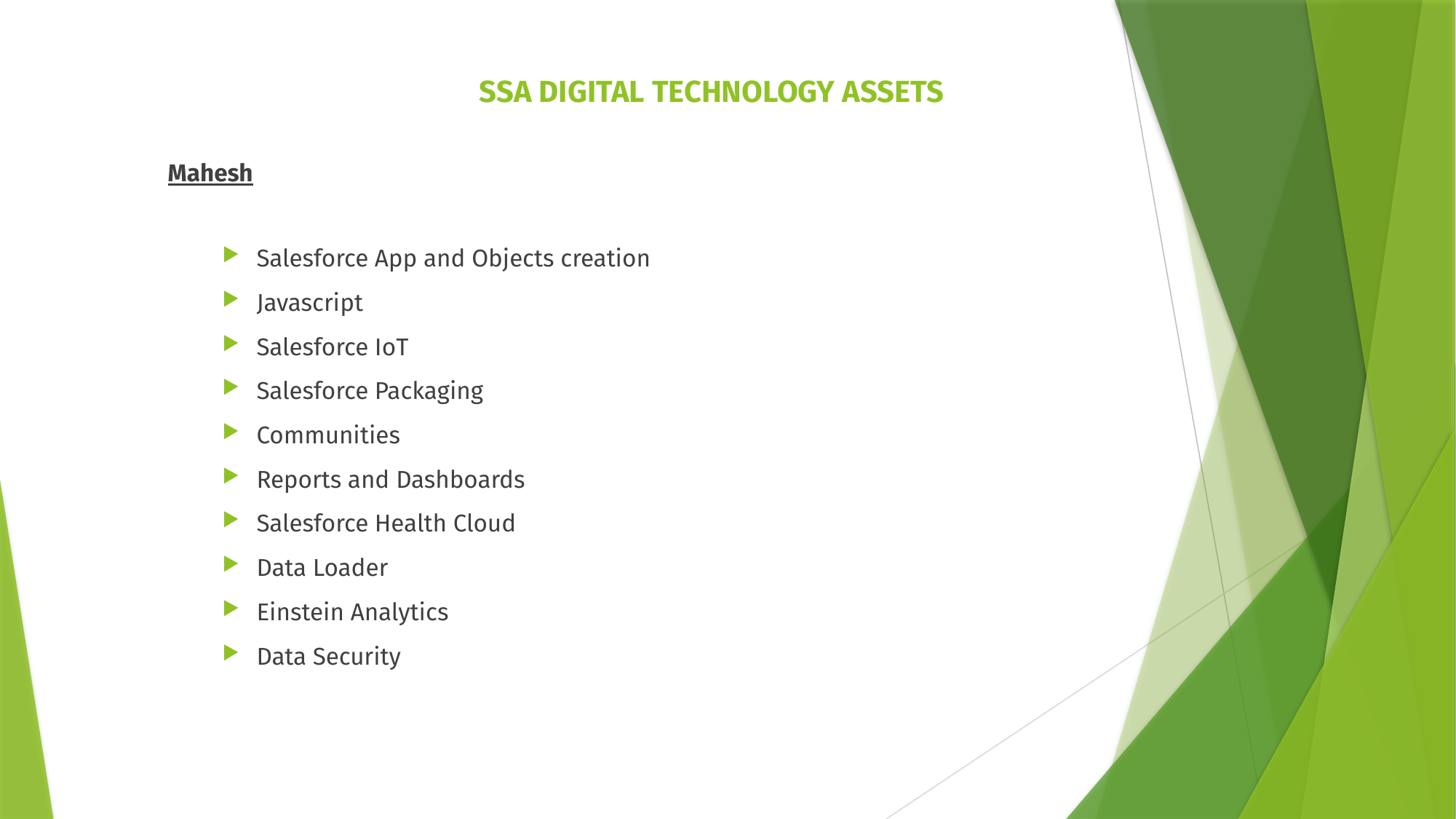

# SSA DIGITAL TECHNOLOGY ASSETS
Mahesh

Salesforce App and Objects creation
Javascript
Salesforce IoT
Salesforce Packaging
Communities
Reports and Dashboards
Salesforce Health Cloud
Data Loader
Einstein Analytics
Data Security